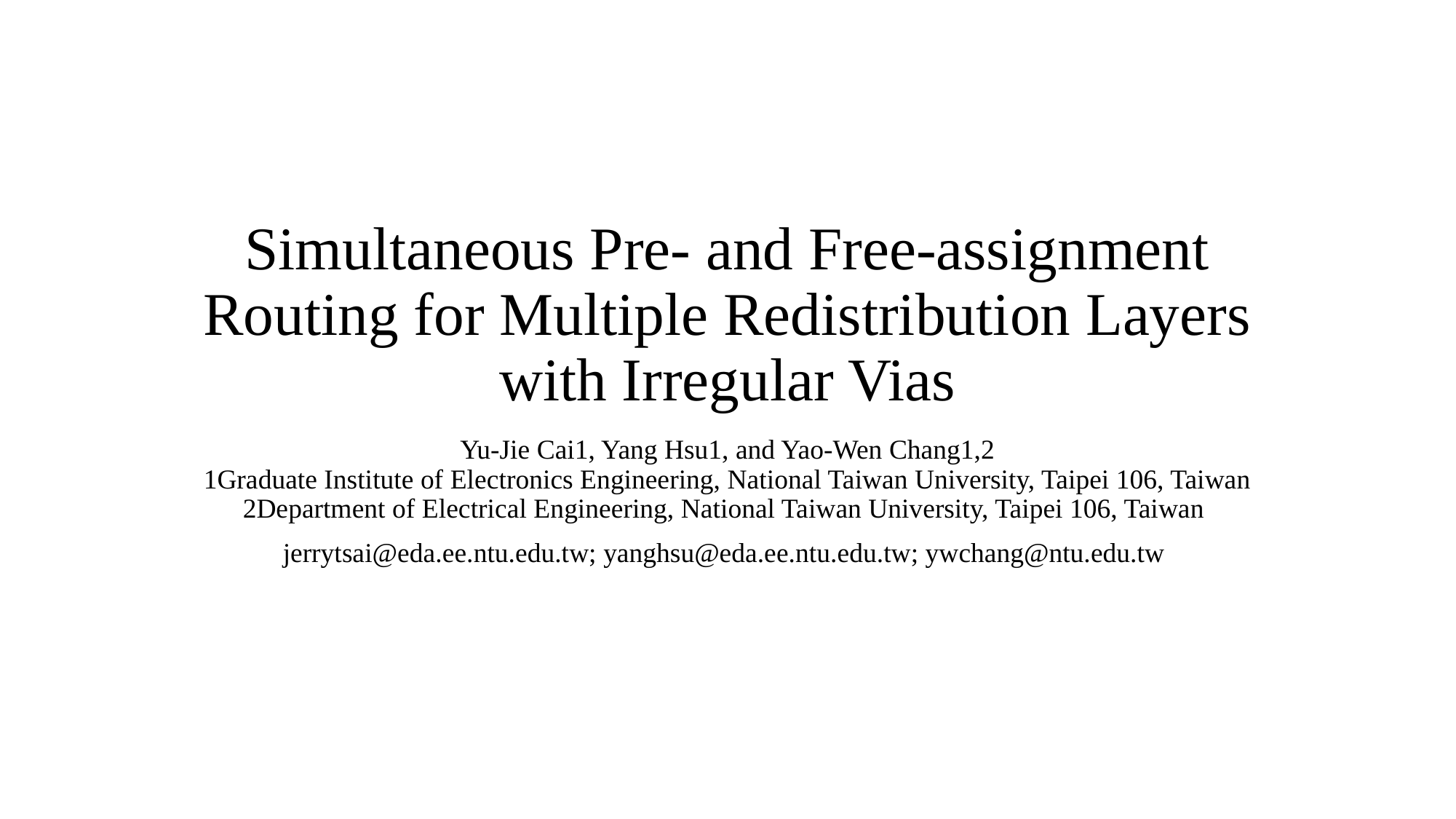

# Simultaneous Pre- and Free-assignment Routing for Multiple Redistribution Layers with Irregular Vias
Yu-Jie Cai1, Yang Hsu1, and Yao-Wen Chang1,2
1Graduate Institute of Electronics Engineering, National Taiwan University, Taipei 106, Taiwan 2Department of Electrical Engineering, National Taiwan University, Taipei 106, Taiwan
jerrytsai@eda.ee.ntu.edu.tw; yanghsu@eda.ee.ntu.edu.tw; ywchang@ntu.edu.tw